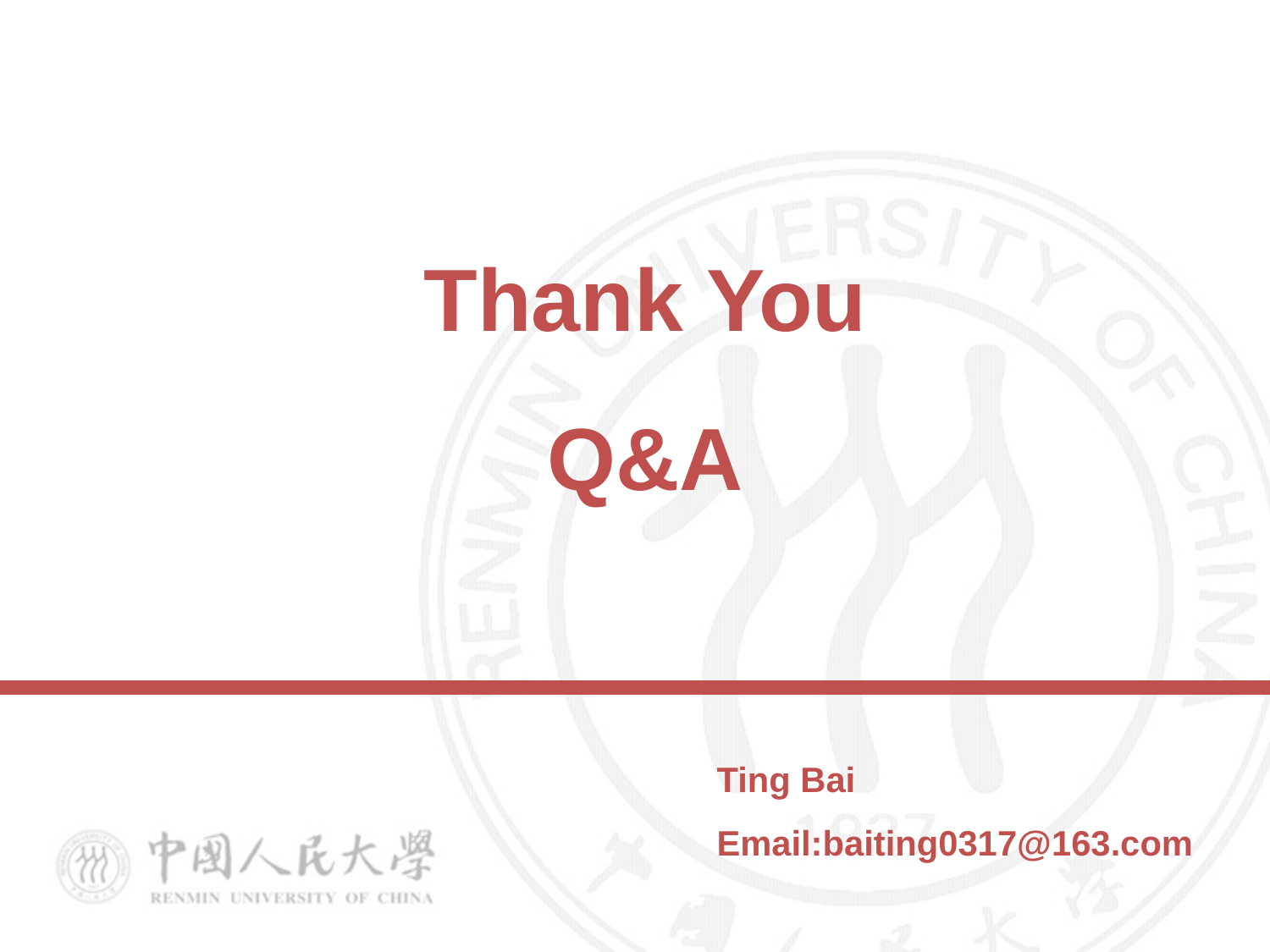

# Thank You Q&A
Ting Bai
Email:baiting0317@163.com